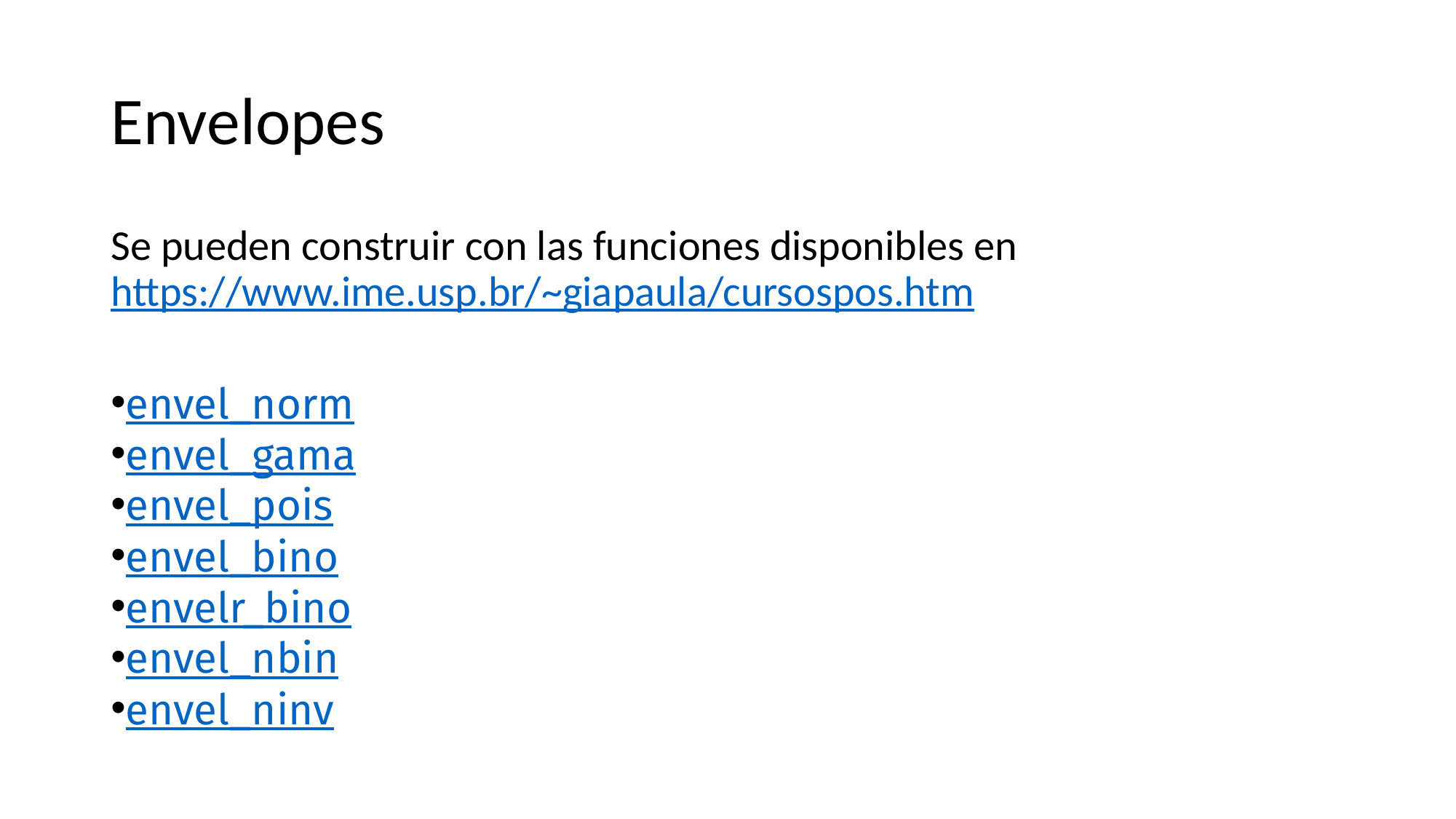

# Envelopes
Se pueden construir con las funciones disponibles en https://www.ime.usp.br/~giapaula/cursospos.htm

envel_norm
envel_gama
envel_pois
envel_bino
envelr_bino
envel_nbin
envel_ninv